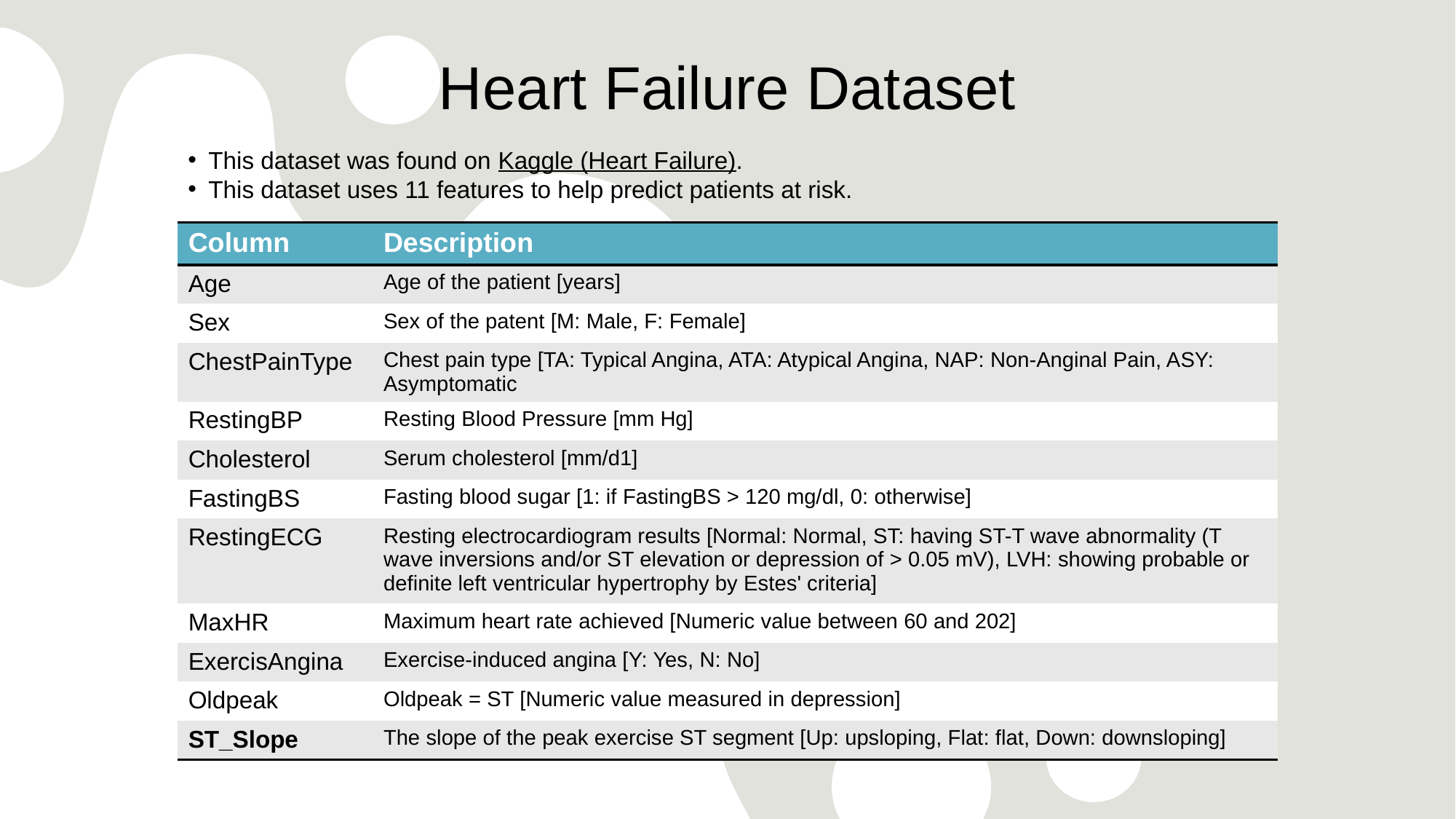

# Heart Failure Dataset
This dataset was found on Kaggle (Heart Failure).
This dataset uses 11 features to help predict patients at risk.
| Column | Description |
| --- | --- |
| Age | Age of the patient [years] |
| Sex | Sex of the patent [M: Male, F: Female] |
| ChestPainType | Chest pain type [TA: Typical Angina, ATA: Atypical Angina, NAP: Non-Anginal Pain, ASY: Asymptomatic |
| RestingBP | Resting Blood Pressure [mm Hg] |
| Cholesterol | Serum cholesterol [mm/d1] |
| FastingBS | Fasting blood sugar [1: if FastingBS > 120 mg/dl, 0: otherwise] |
| RestingECG | Resting electrocardiogram results [Normal: Normal, ST: having ST-T wave abnormality (T wave inversions and/or ST elevation or depression of > 0.05 mV), LVH: showing probable or definite left ventricular hypertrophy by Estes' criteria] |
| MaxHR | Maximum heart rate achieved [Numeric value between 60 and 202] |
| ExercisAngina | Exercise-induced angina [Y: Yes, N: No] |
| Oldpeak | Oldpeak = ST [Numeric value measured in depression] |
| ST\_Slope | The slope of the peak exercise ST segment [Up: upsloping, Flat: flat, Down: downsloping] |